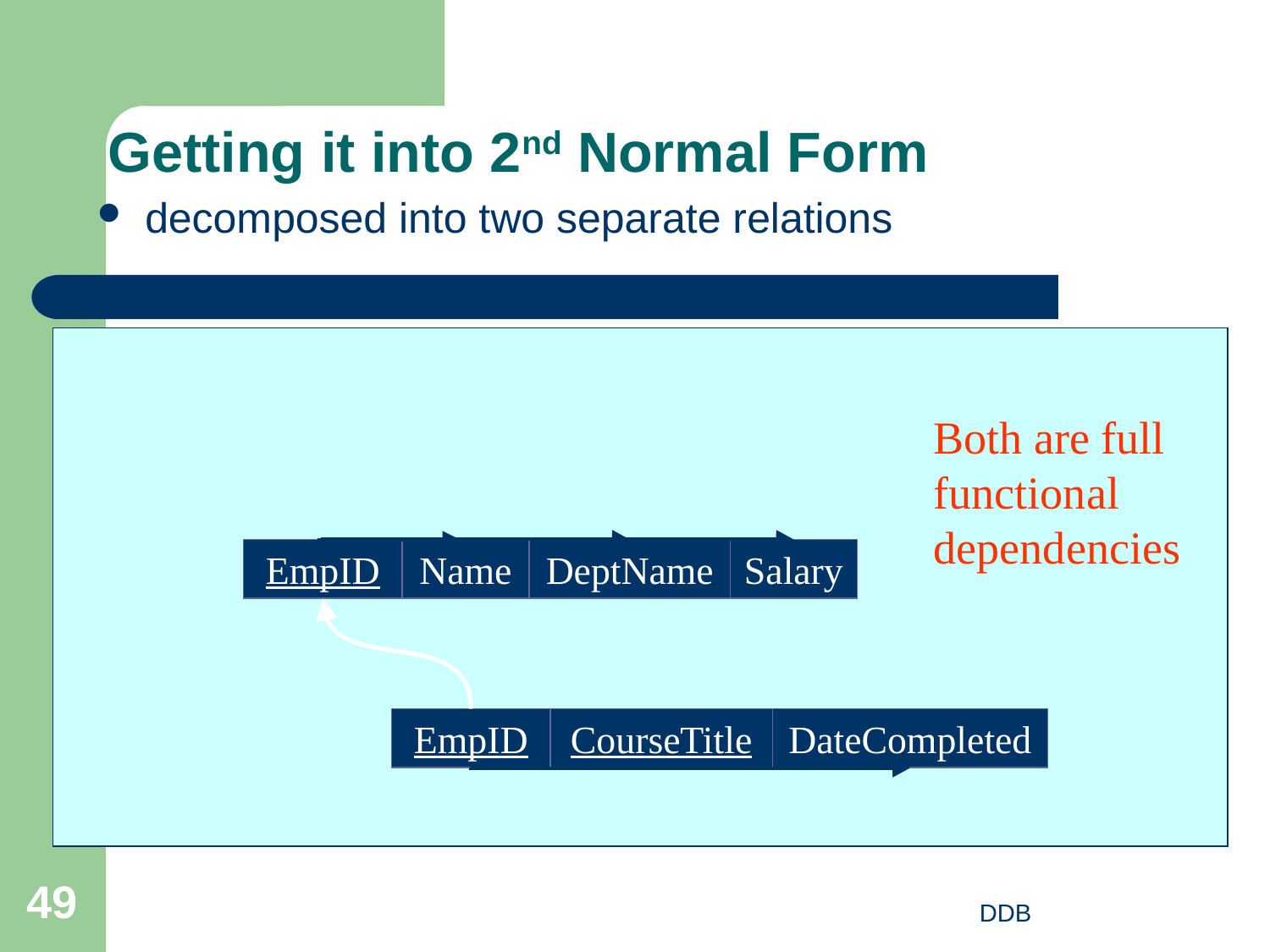

# Getting it into 2nd Normal Form
decomposed into two separate relations

Both are full functional dependencies
EmpID
Name
DeptName
Salary
EmpID
CourseTitle
DateCompleted
49
DDB